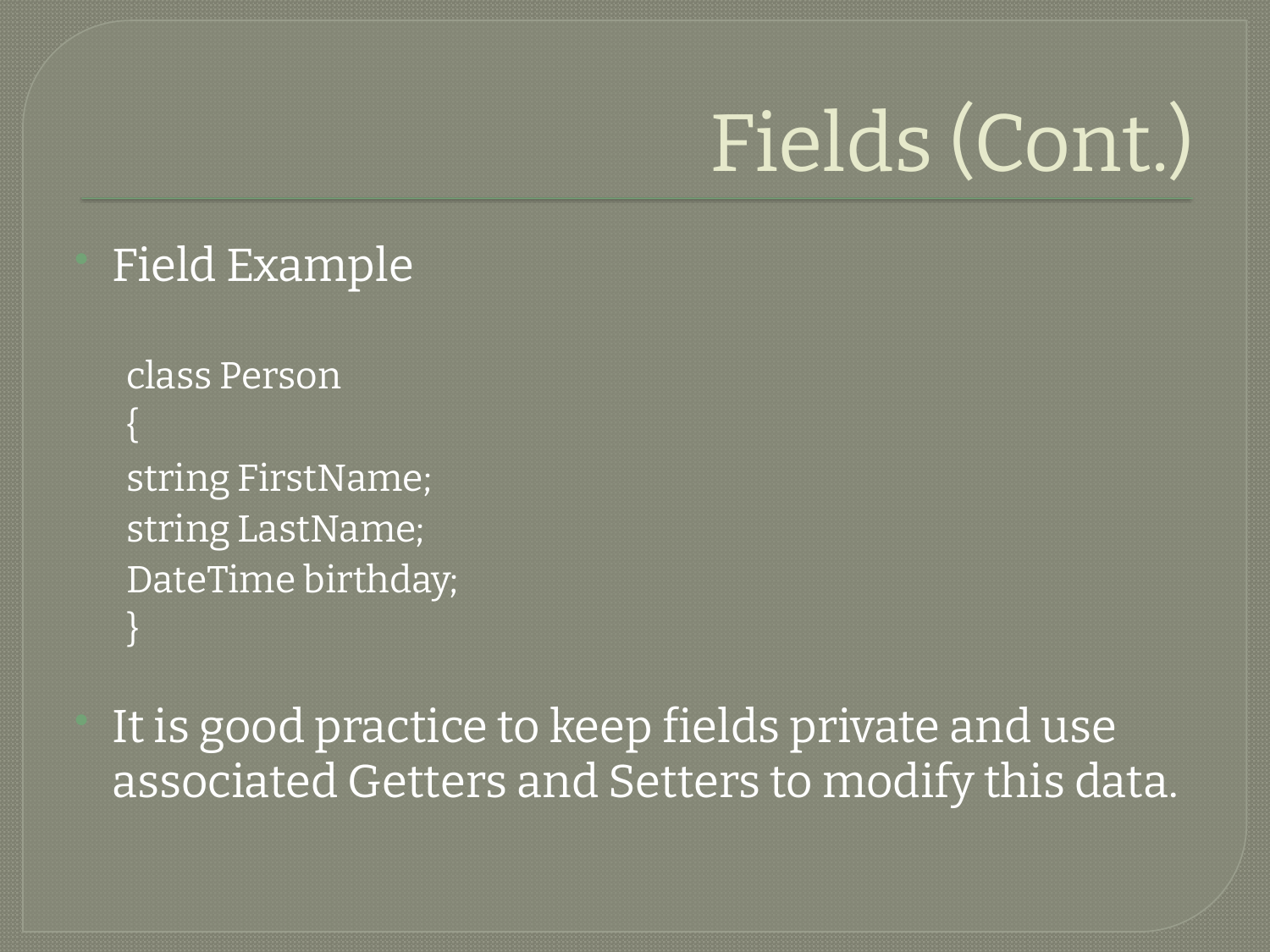

# Fields (Cont.)
Field Example

class Person
{
	string FirstName;
	string LastName;
	DateTime birthday;
}
It is good practice to keep fields private and use associated Getters and Setters to modify this data.